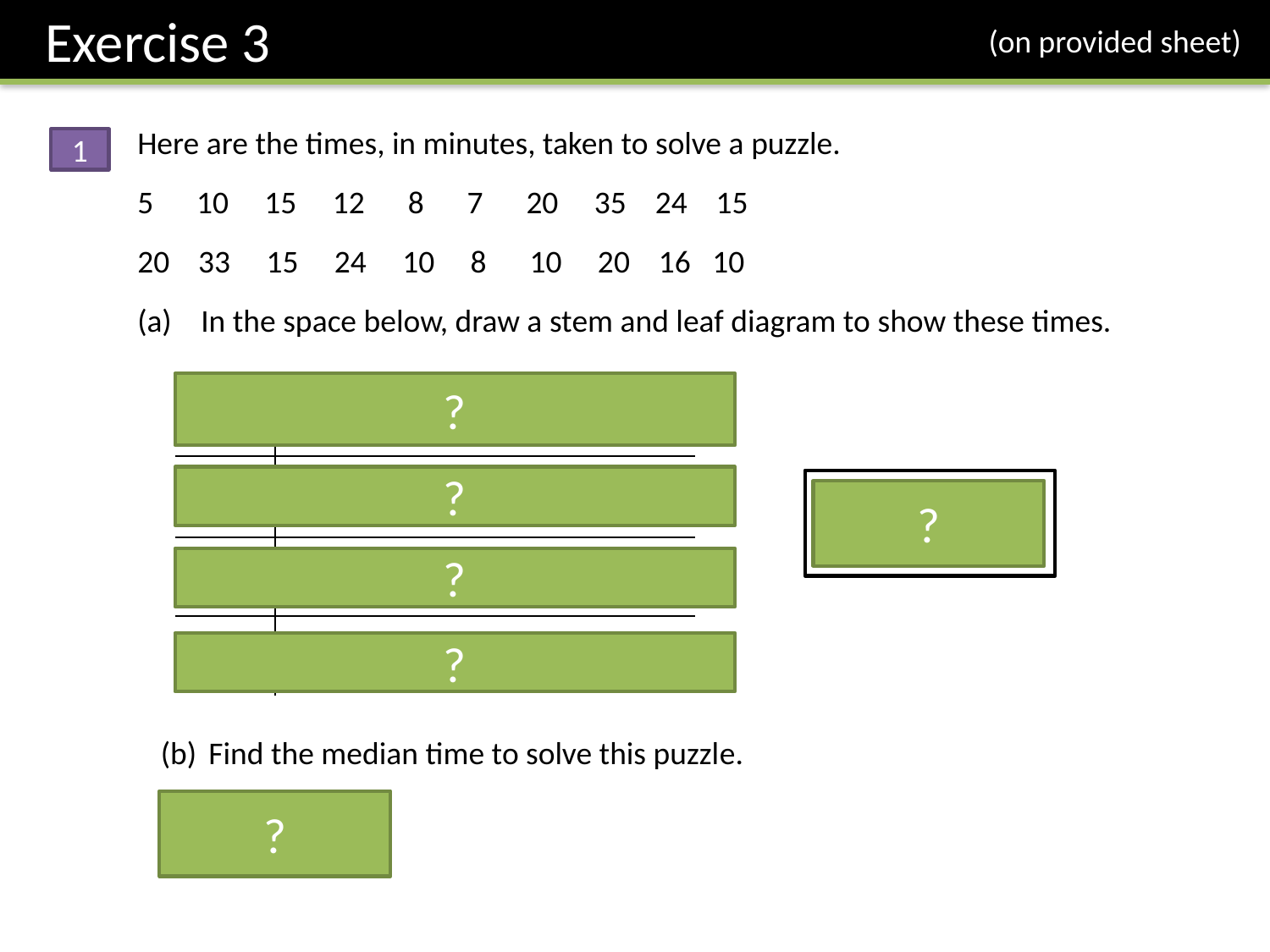

Exercise 3
(on provided sheet)
Here are the times, in minutes, taken to solve a puzzle.
5      10     15     12      8      7      20     35    24    15
20    33     15     24     10     8      10     20    16   10
(a)	In the space below, draw a stem and leaf diagram to show these times.
1
?
0
5   7   8   8
?
0   0   0   0   2   5   5   5   6
1
Key: 3|4 means 34 minutes
?
?
0   0   0   4   4
2
3   5
3
?
Find the median time to solve this puzzle.
15 minutes
?